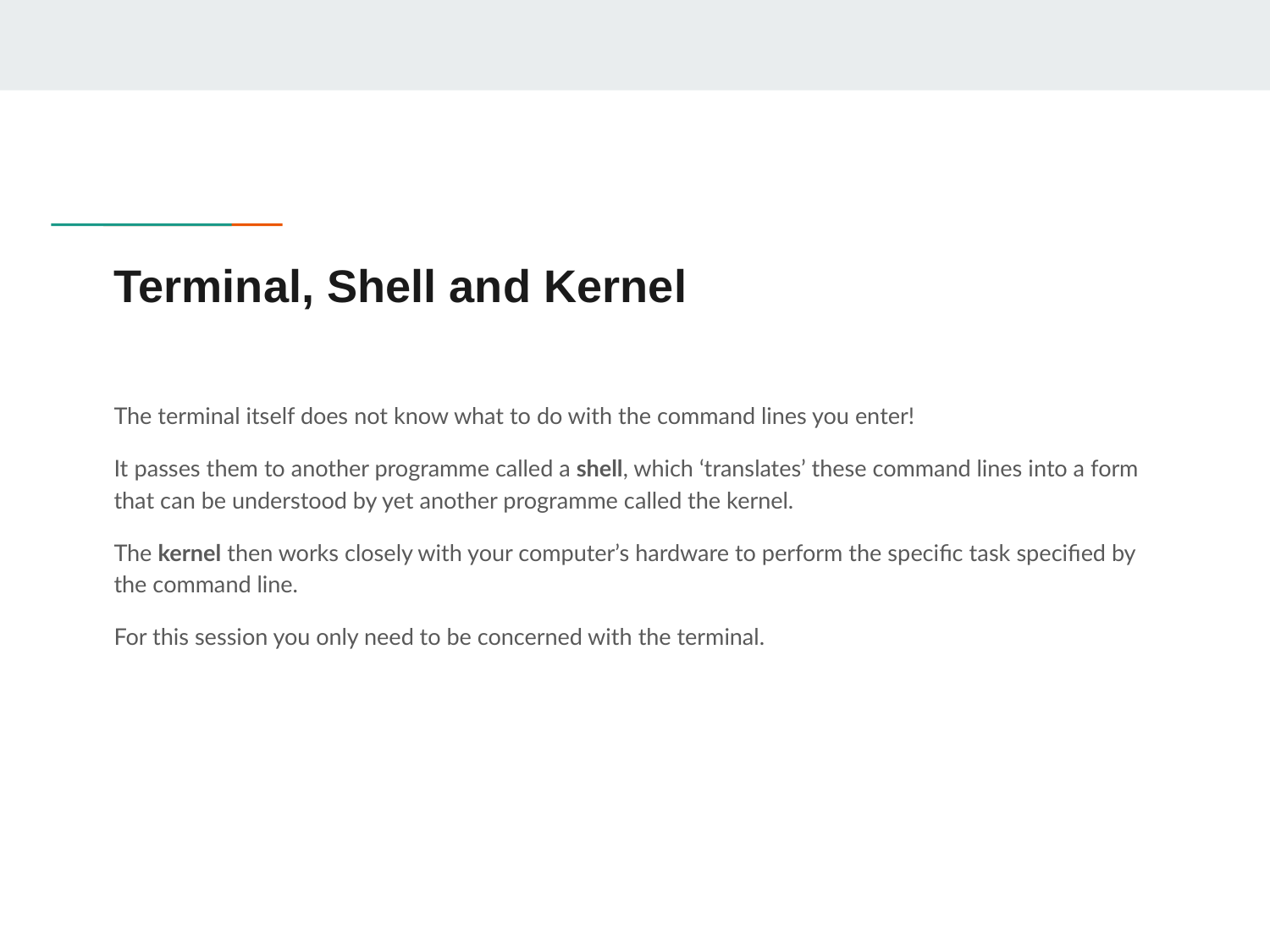

# Terminal, Shell and Kernel

The terminal itself does not know what to do with the command lines you enter!
It passes them to another programme called a shell, which ‘translates’ these command lines into a form that can be understood by yet another programme called the kernel.
The kernel then works closely with your computer’s hardware to perform the specific task specified by the command line.
For this session you only need to be concerned with the terminal.